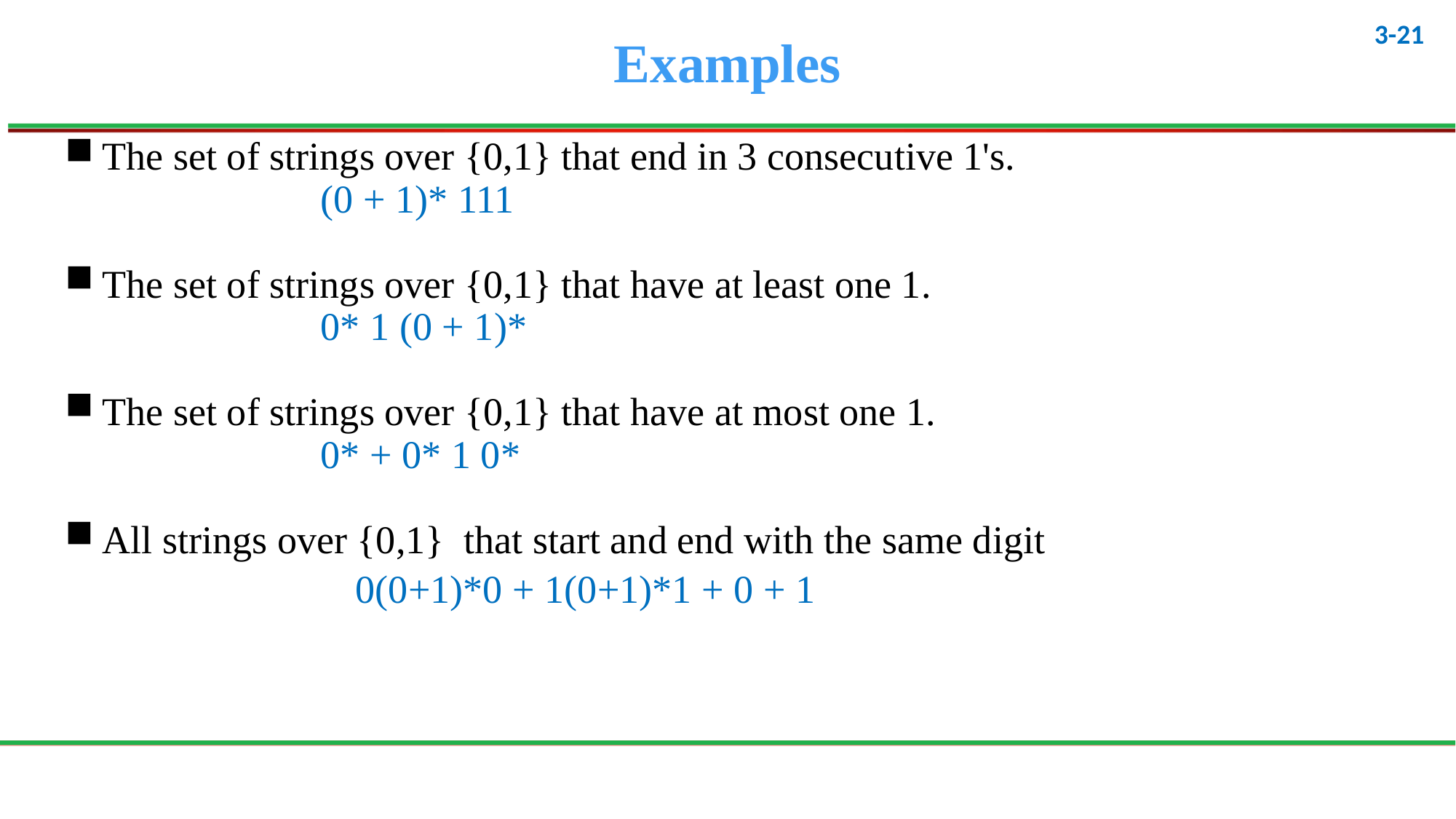

21
# Examples
The set of strings over {0,1} that end in 3 consecutive 1's.
			(0 + 1)* 111

The set of strings over {0,1} that have at least one 1.
			0* 1 (0 + 1)*

The set of strings over {0,1} that have at most one 1.
			0* + 0* 1 0*

All strings over {0,1}  that start and end with the same digit
			0(0+1)*0 + 1(0+1)*1 + 0 + 1